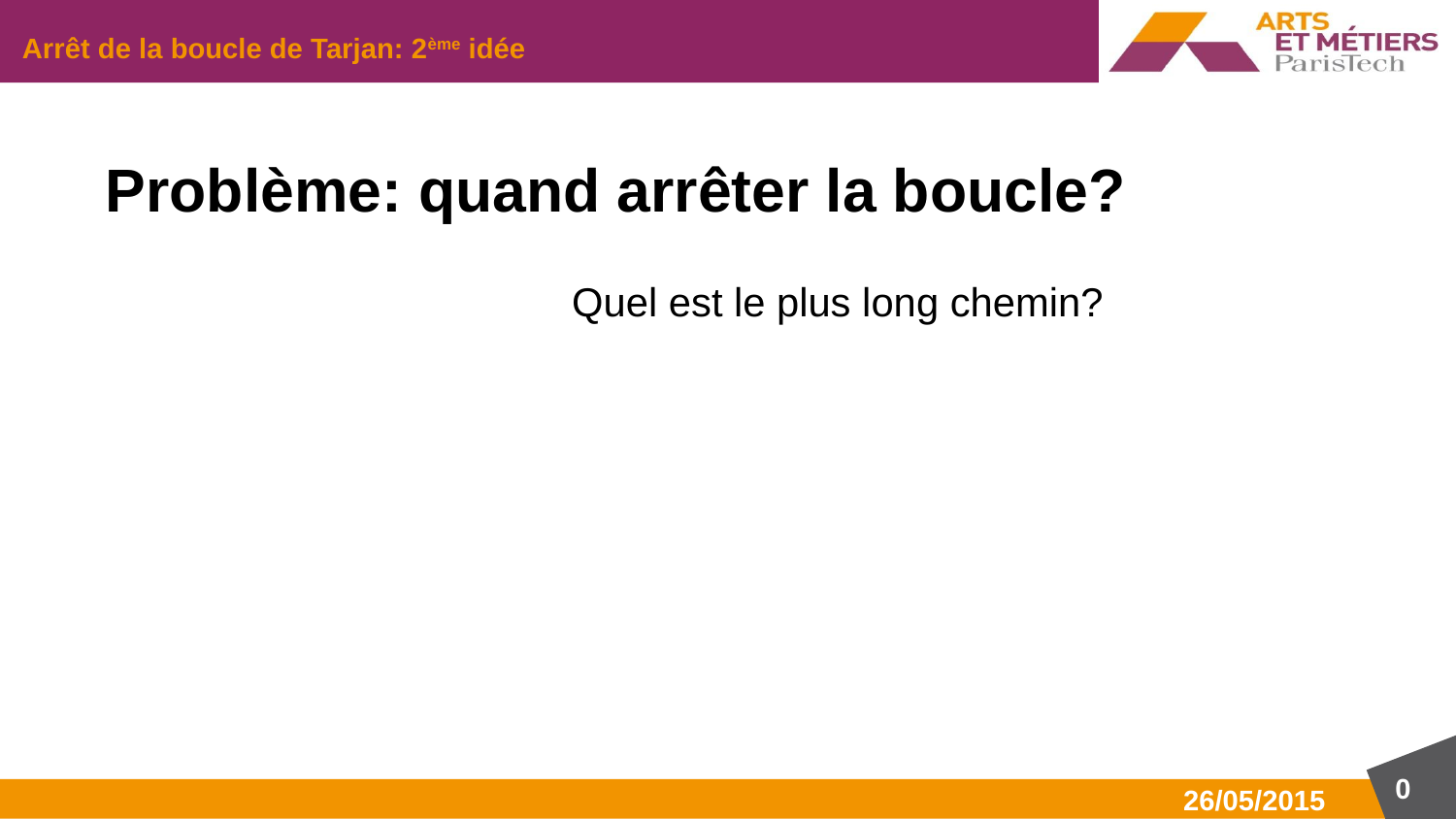

Arrêt de la boucle de Tarjan: 2ème idée
Problème: quand arrêter la boucle?

Quel est le plus long chemin?

0
26/05/2015